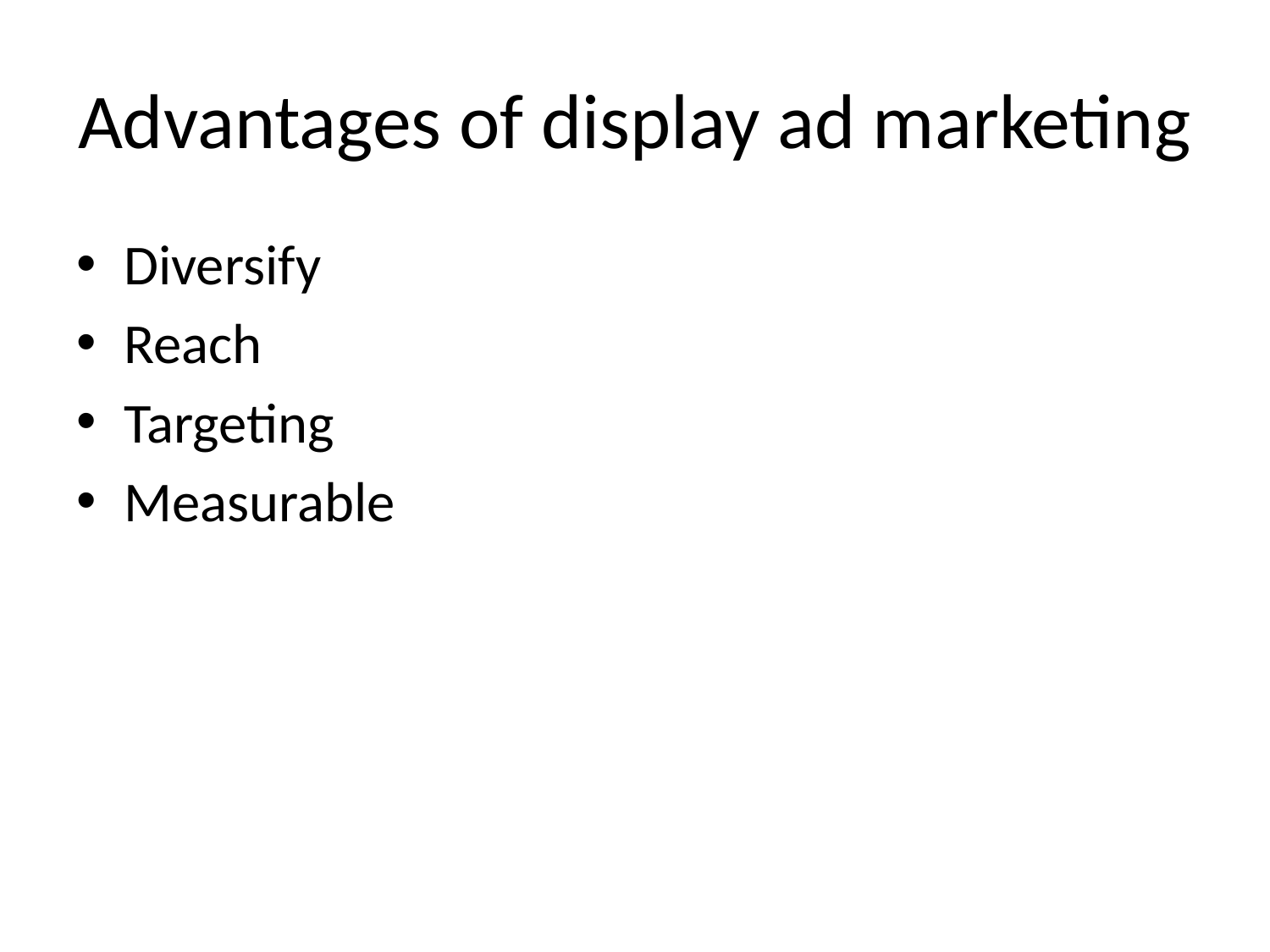

# Advantages of display ad marketing
Diversify
Reach
Targeting
Measurable